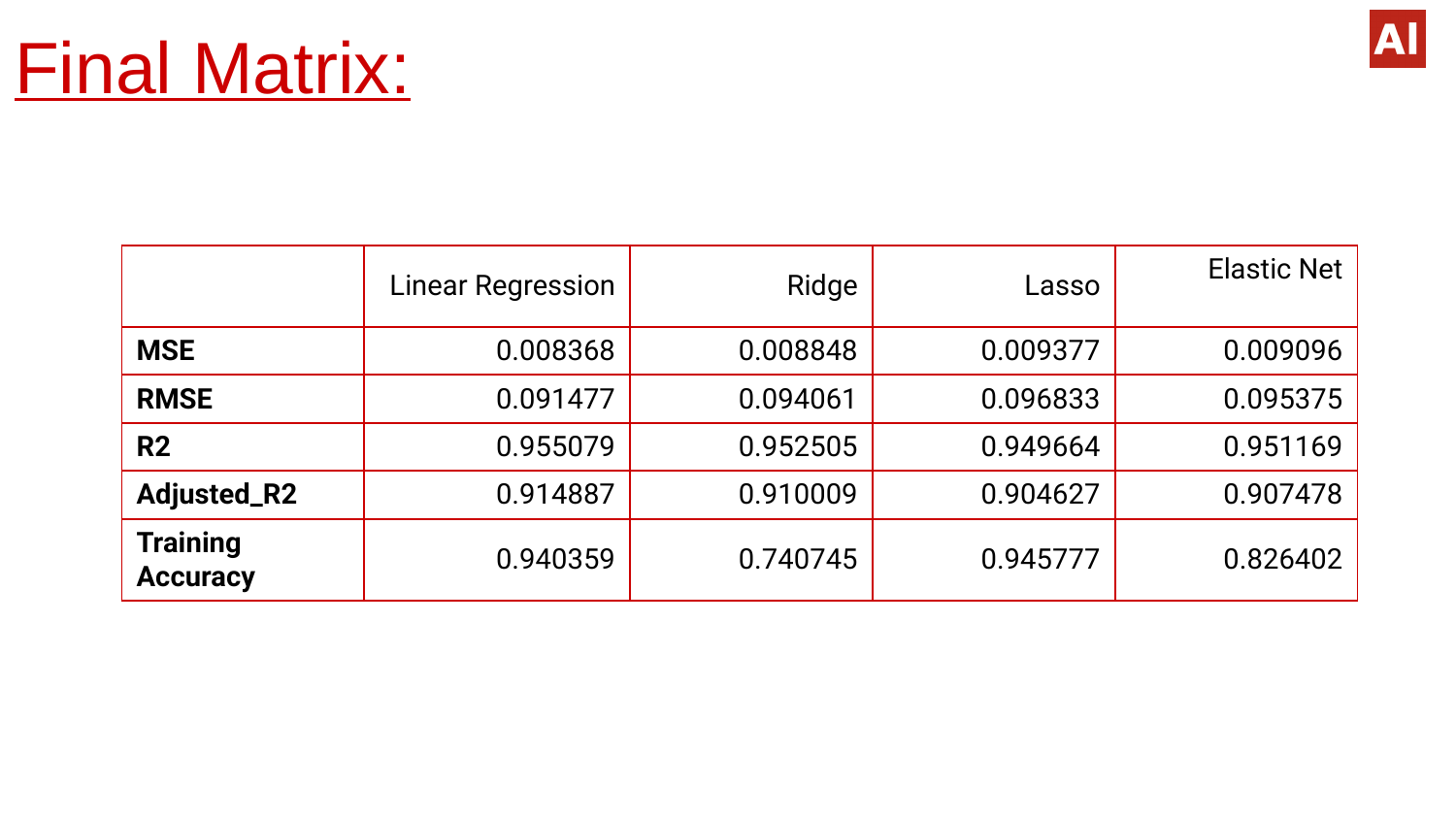

# Final Matrix:
|  | Linear Regression | Ridge | Lasso | Elastic Net |
| --- | --- | --- | --- | --- |
| MSE | 0.008368 | 0.008848 | 0.009377 | 0.009096 |
| RMSE | 0.091477 | 0.094061 | 0.096833 | 0.095375 |
| R2 | 0.955079 | 0.952505 | 0.949664 | 0.951169 |
| Adjusted\_R2 | 0.914887 | 0.910009 | 0.904627 | 0.907478 |
| Training Accuracy | 0.940359 | 0.740745 | 0.945777 | 0.826402 |